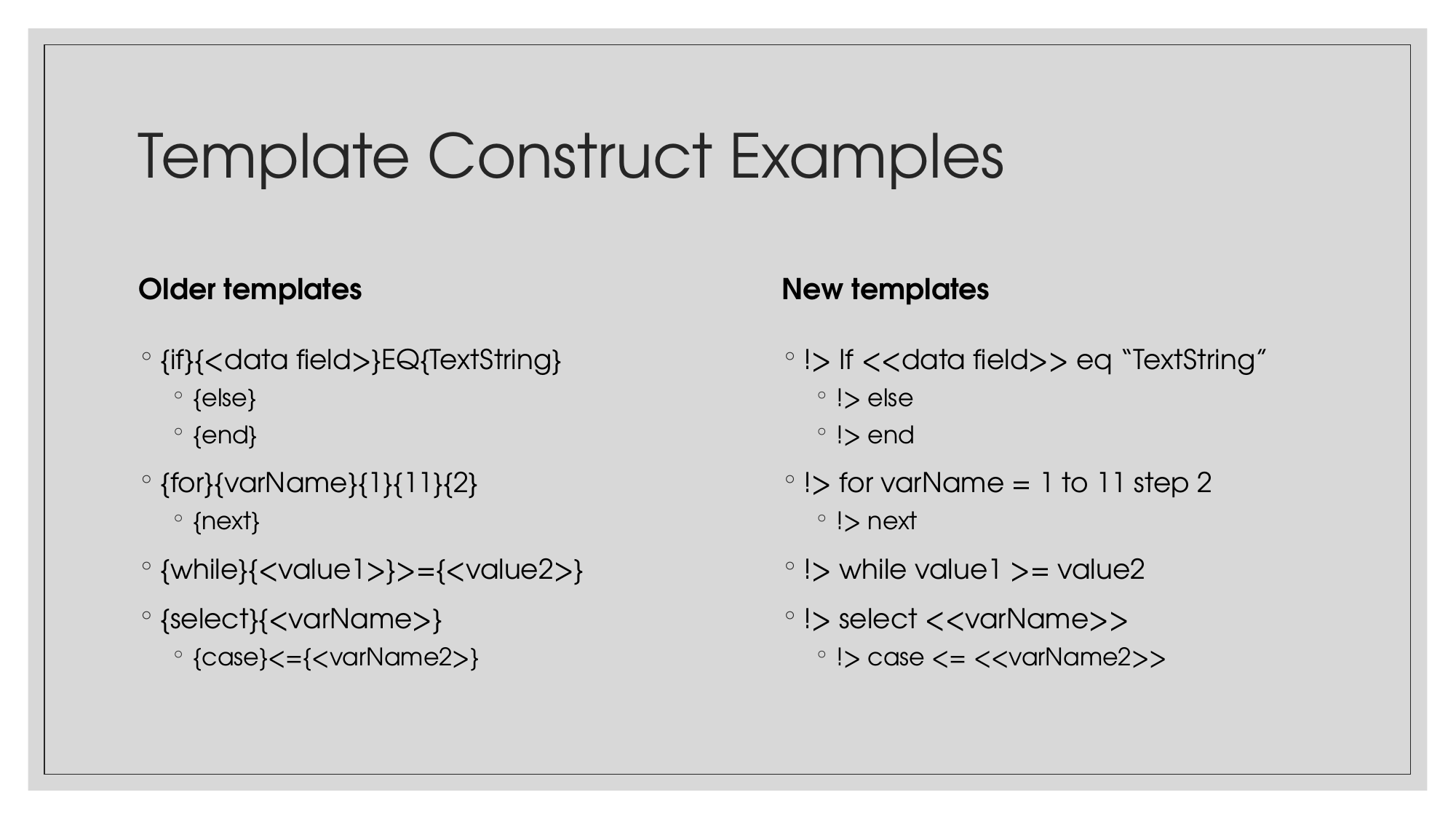

# Template Construct Examples
Older templates
New templates
!> If <<data field>> eq “TextString”
!> else
!> end
!> for varName = 1 to 11 step 2
!> next
!> while value1 >= value2
!> select <<varName>>
!> case <= <<varName2>>
{if}{<data field>}EQ{TextString}
{else}
{end}
{for}{varName}{1}{11}{2}
{next}
{while}{<value1>}>={<value2>}
{select}{<varName>}
{case}<={<varName2>}